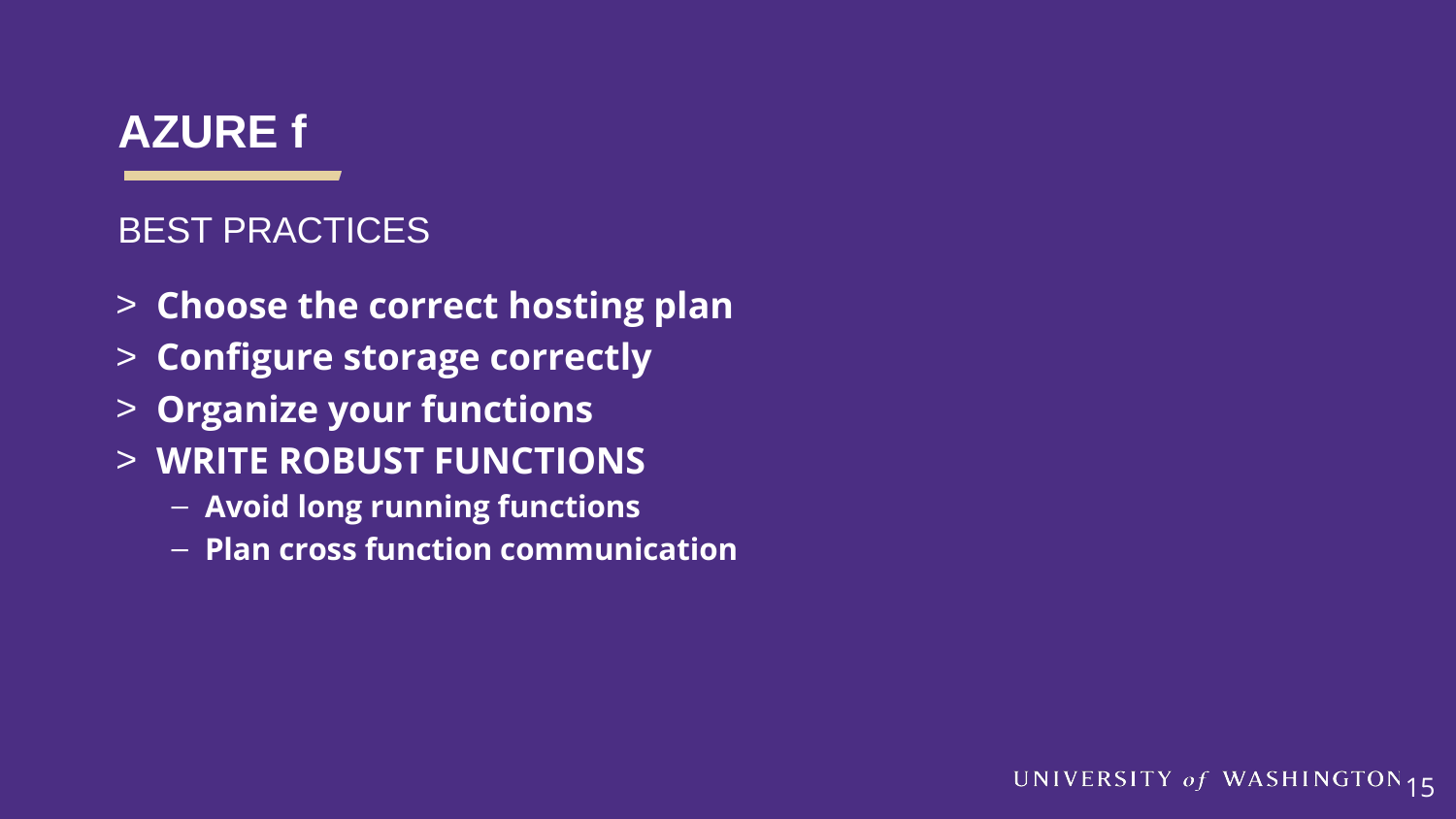

# AZURE f
BEST PRACTICES
Choose the correct hosting plan
Configure storage correctly
Organize your functions
WRITE ROBUST FUNCTIONS
Avoid long running functions
Plan cross function communication

15